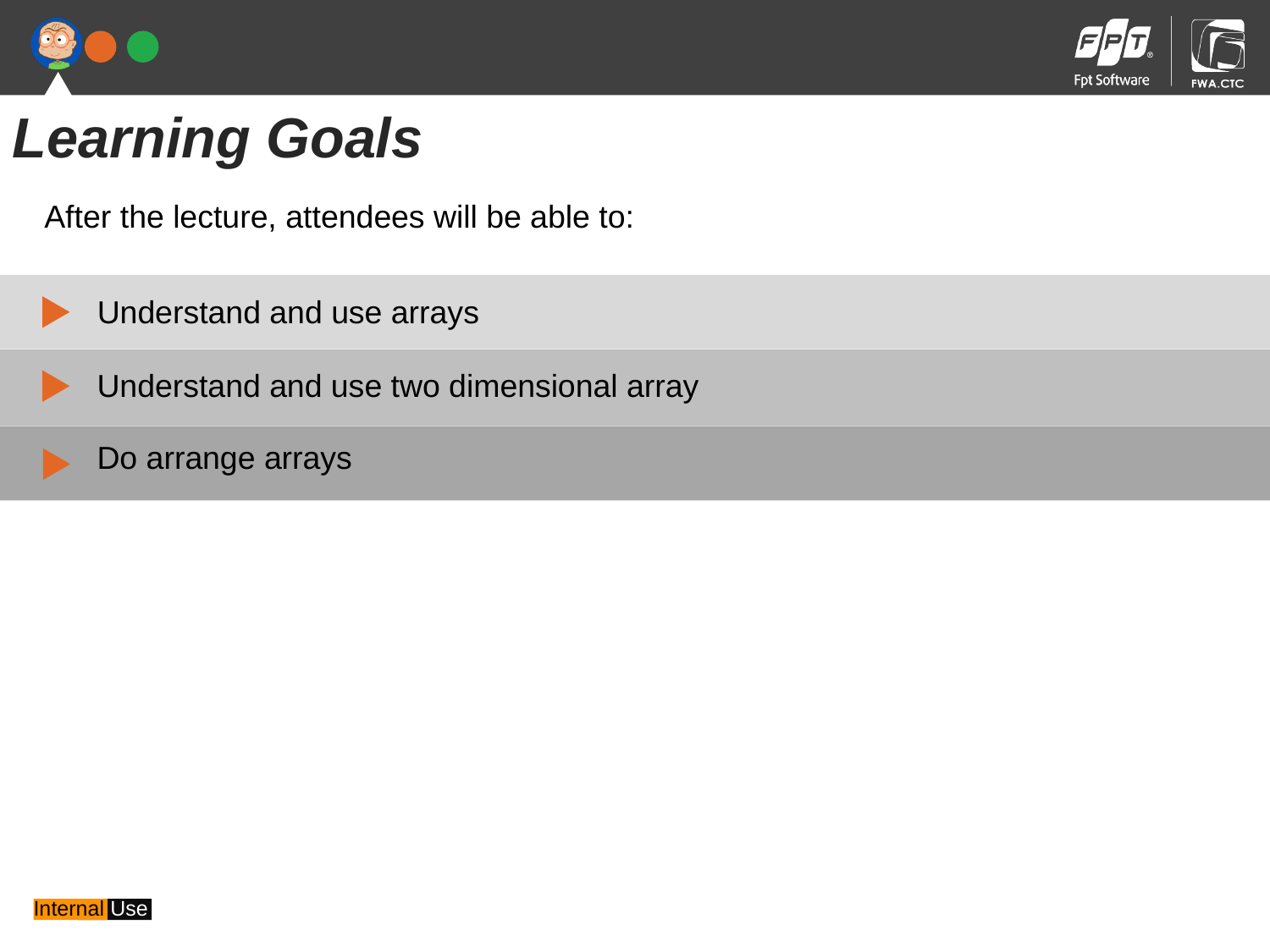

Learning Goals
After the lecture, attendees will be able to:

Understand and use arrays

Understand and use two dimensional array

Do arrange arrays